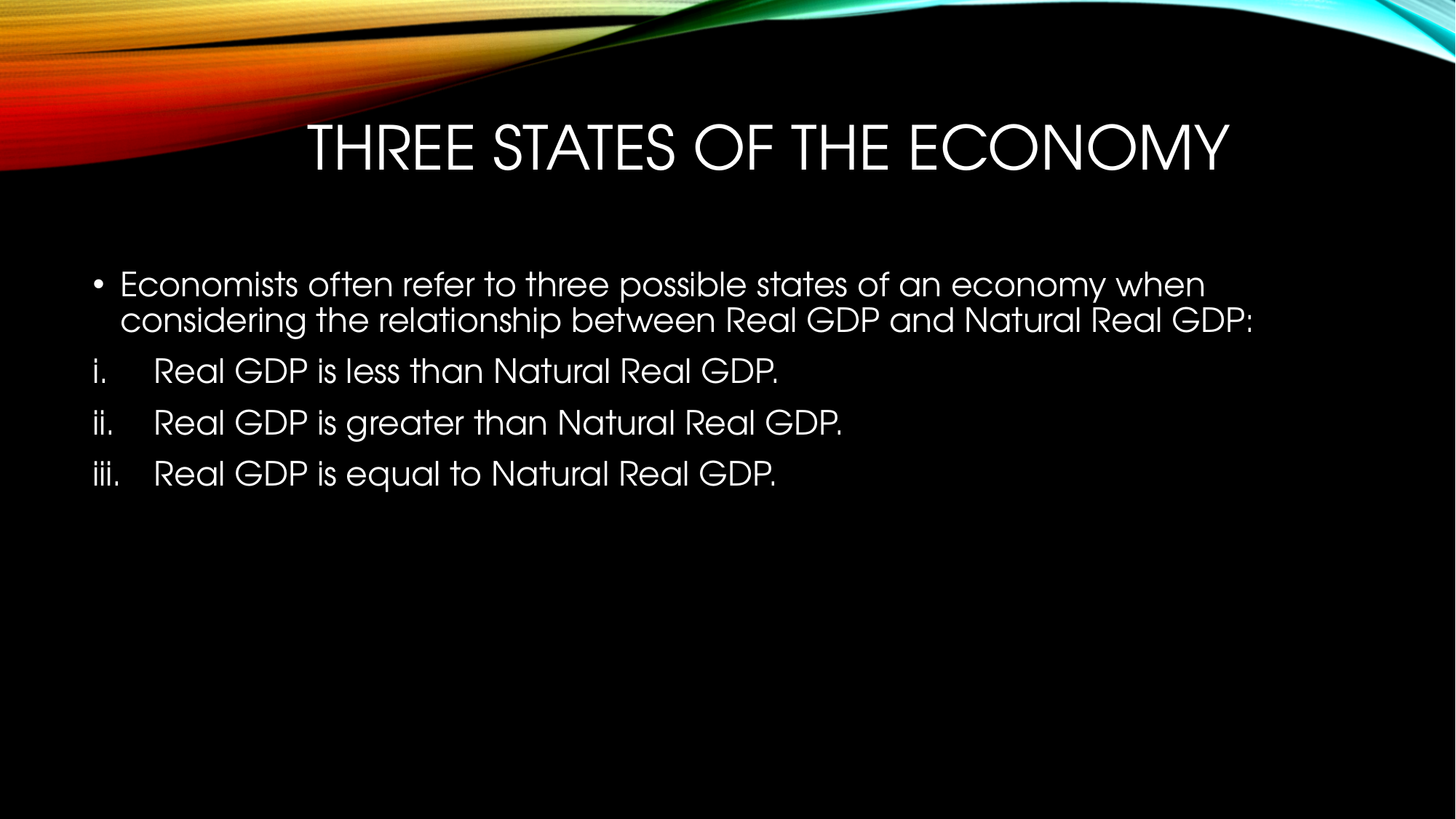

# Three states of the economy
Economists often refer to three possible states of an economy when considering the relationship between Real GDP and Natural Real GDP:
Real GDP is less than Natural Real GDP.
Real GDP is greater than Natural Real GDP.
Real GDP is equal to Natural Real GDP.